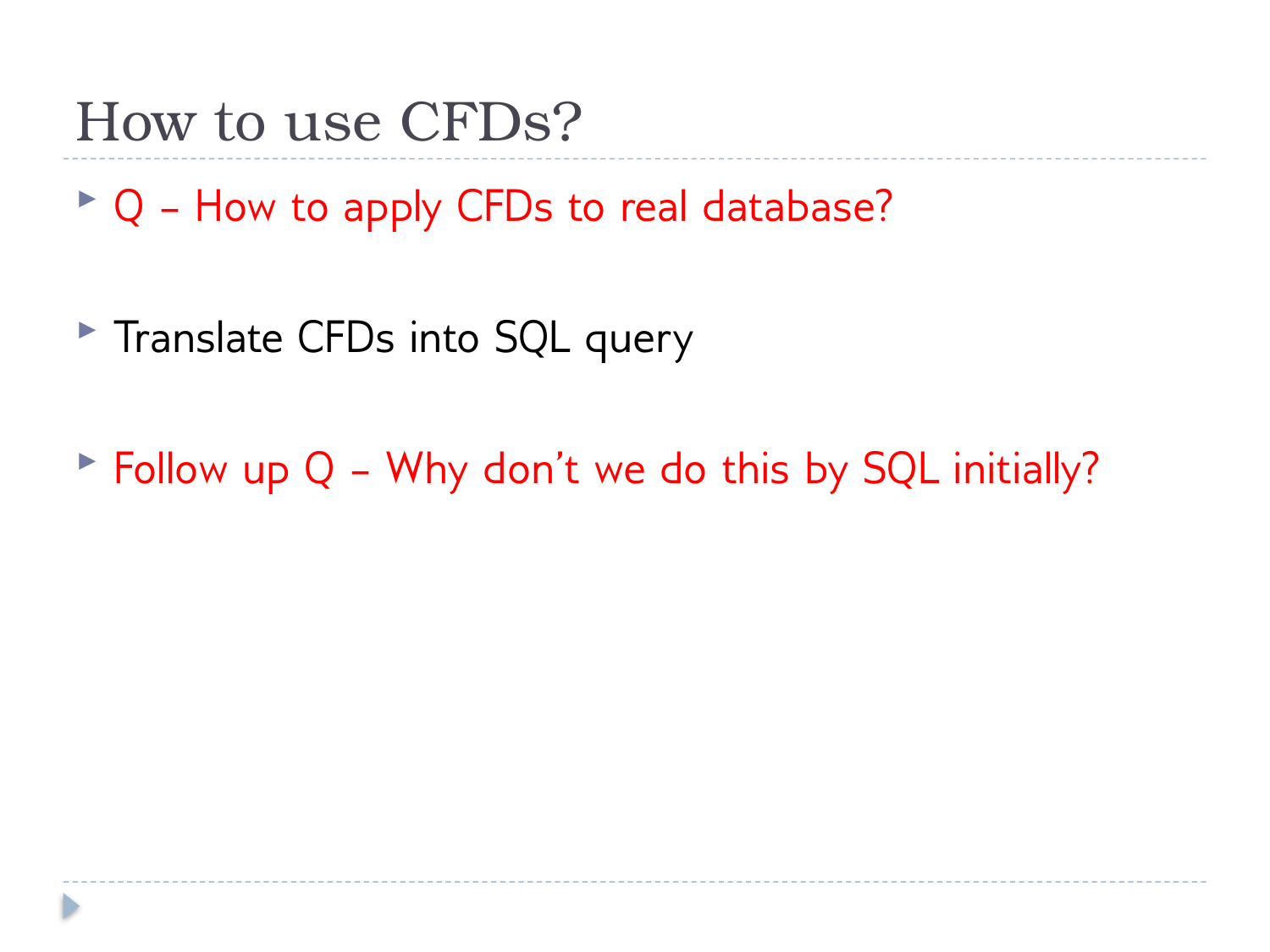

# How to use CFDs?
Q – How to apply CFDs to real database?

Translate CFDs into SQL query

Follow up Q – Why don’t we do this by SQL initially?